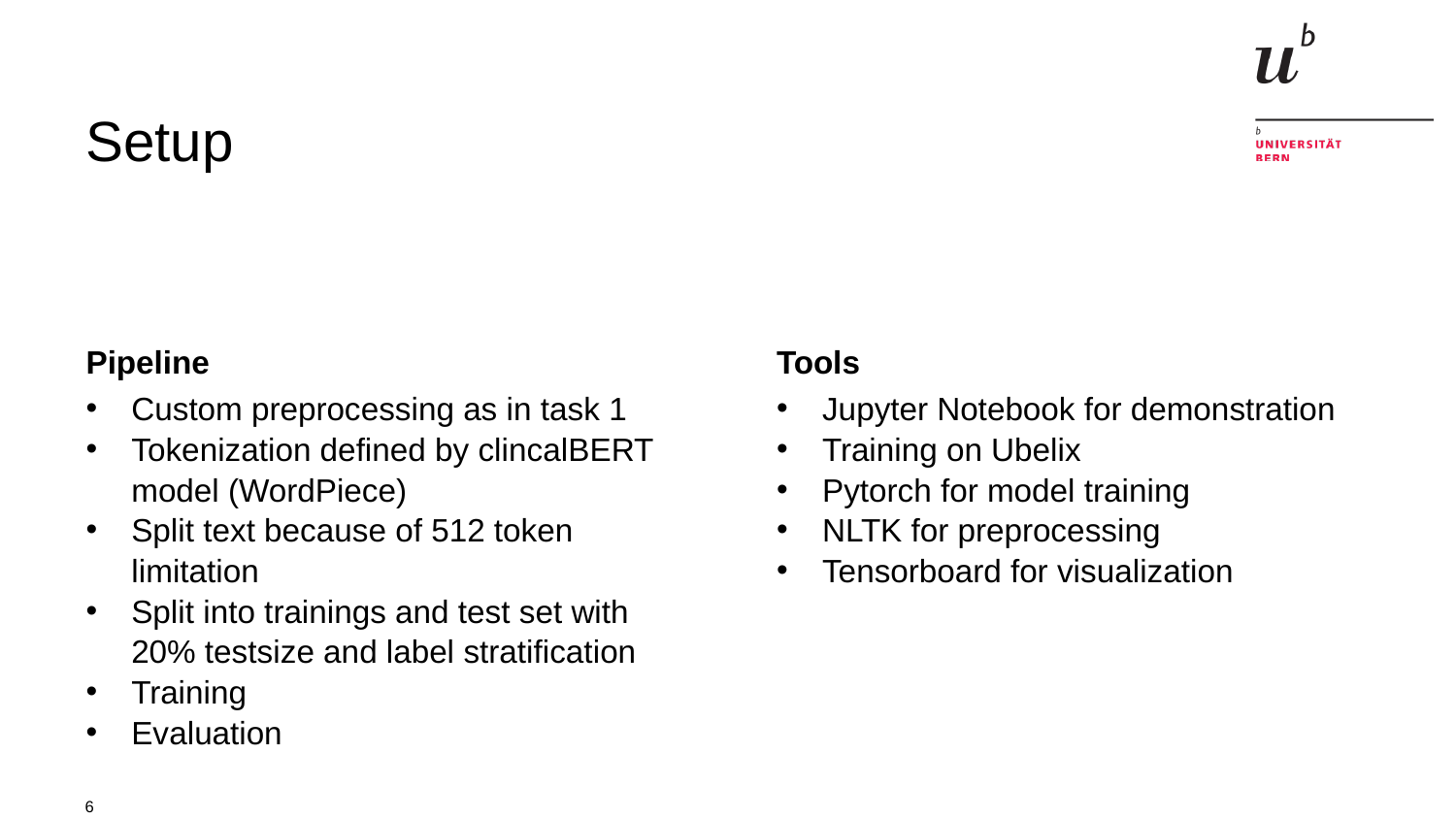

# Setup

Pipeline
Tools
Custom preprocessing as in task 1
Tokenization defined by clincalBERT model (WordPiece)
Split text because of 512 token limitation
Split into trainings and test set with 20% testsize and label stratification
Training
Evaluation

Jupyter Notebook for demonstration
Training on Ubelix
Pytorch for model training
NLTK for preprocessing
Tensorboard for visualization